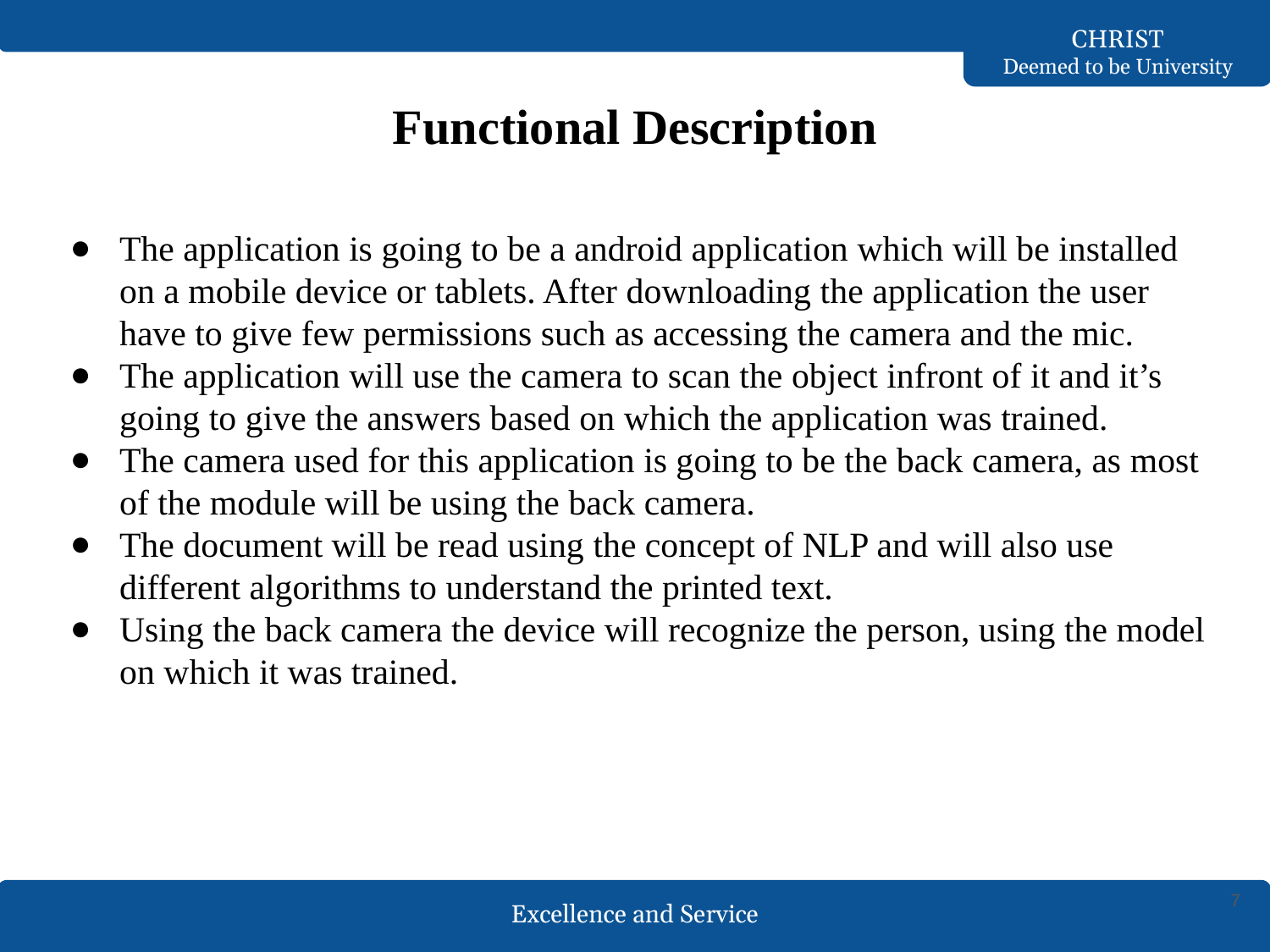

# Functional Description
The application is going to be a android application which will be installed on a mobile device or tablets. After downloading the application the user have to give few permissions such as accessing the camera and the mic.
The application will use the camera to scan the object infront of it and it’s going to give the answers based on which the application was trained.
The camera used for this application is going to be the back camera, as most of the module will be using the back camera.
The document will be read using the concept of NLP and will also use different algorithms to understand the printed text.
Using the back camera the device will recognize the person, using the model on which it was trained.
7